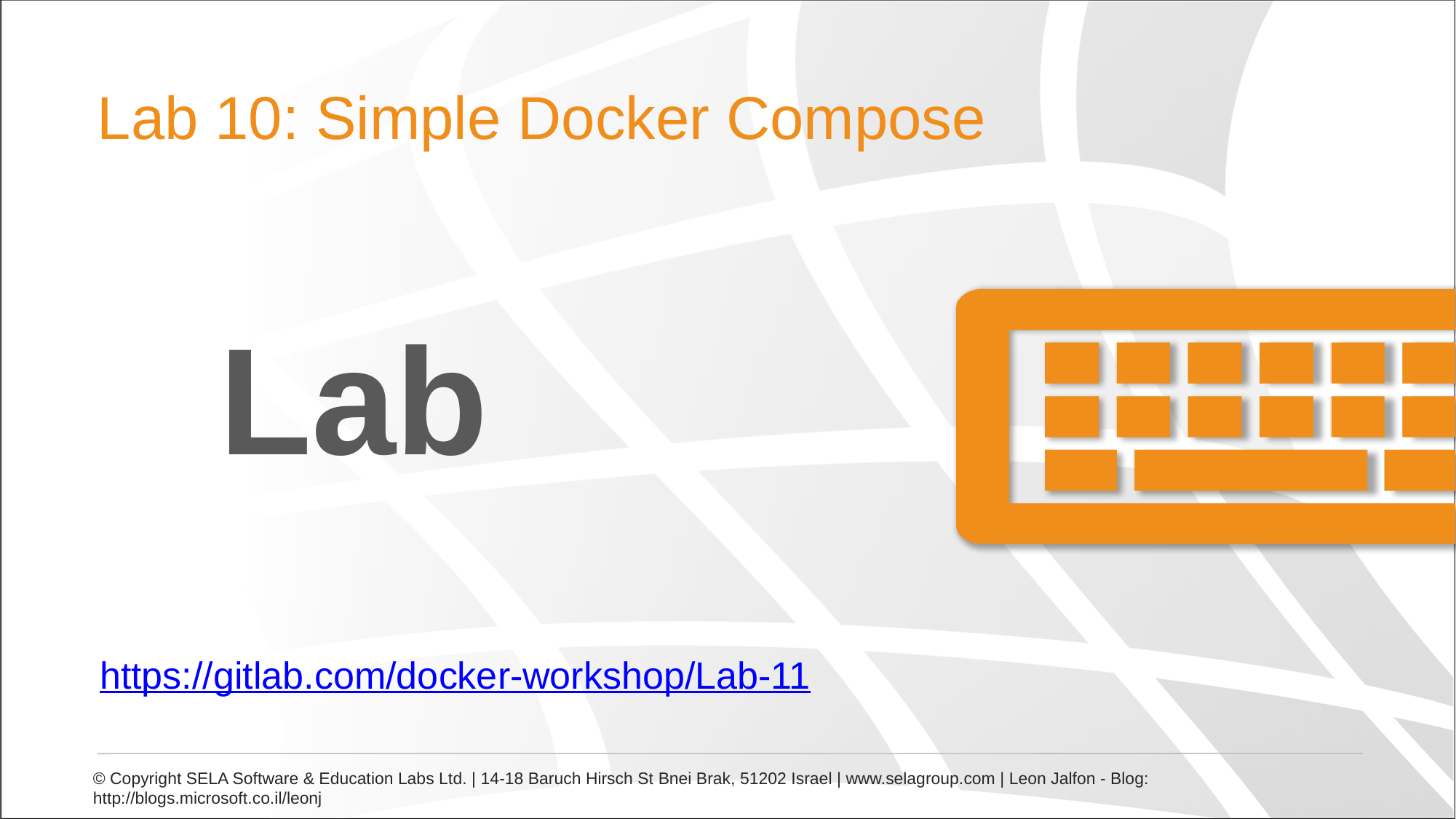

# Lab 10: Simple Docker Compose
https://gitlab.com/docker-workshop/Lab-11
© Copyright SELA Software & Education Labs Ltd. | 14-18 Baruch Hirsch St Bnei Brak, 51202 Israel | www.selagroup.com | Leon Jalfon - Blog: http://blogs.microsoft.co.il/leonj